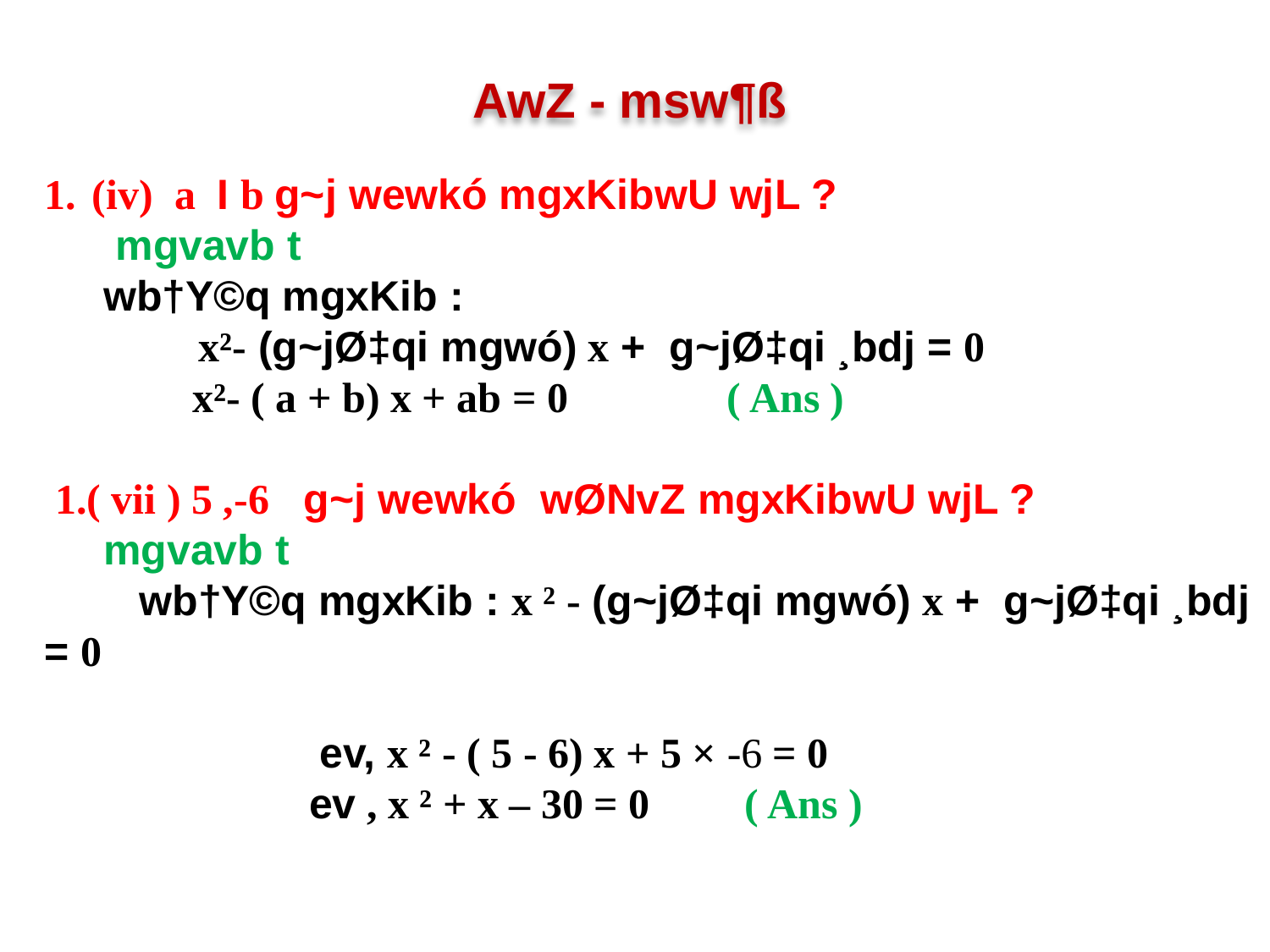

# AwZ - msw¶ß

(iv)  a  I b g~j wewkó mgxKibwU wjL ?
      mgvavb t
     wb†Y©q mgxKib :
             x²- (g~jØ‡qi mgwó) x +  g~jØ‡qi ¸bdj = 0
              x²- ( a + b) x + ab = 0               ( Ans )

 1.( vii ) 5 ,-6   g~j wewkó  wØNvZ mgxKibwU wjL ?
     mgvavb t
        wb†Y©q mgxKib : x ² - (g~jØ‡qi mgwó) x +  g~jØ‡qi ¸bdj = 0

                          ev, x ² - ( 5 - 6) x + 5 × -6 = 0
                         ev , x ² + x – 30 = 0         ( Ans )